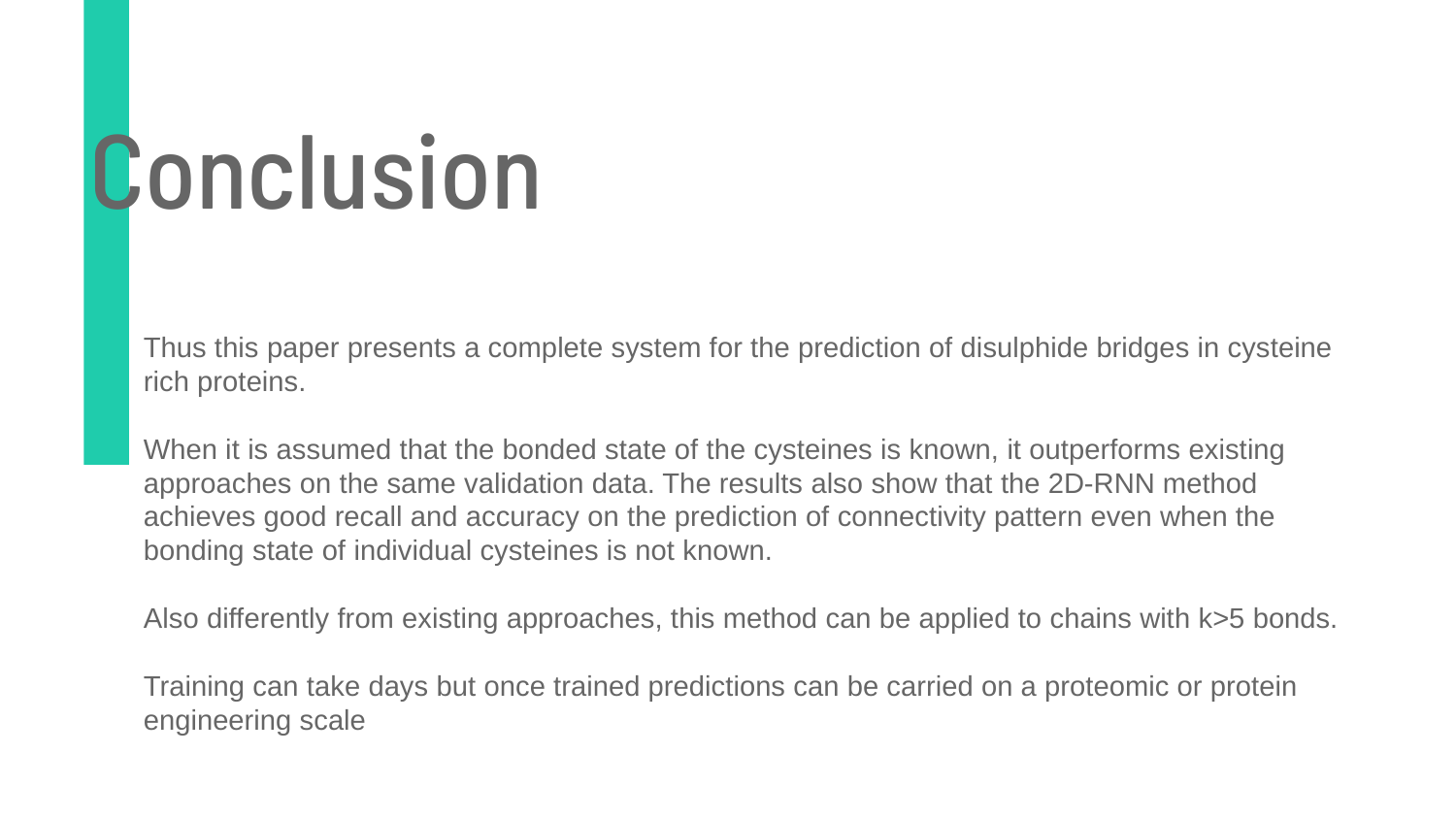

# Conclusion
Thus this paper presents a complete system for the prediction of disulphide bridges in cysteine rich proteins.

When it is assumed that the bonded state of the cysteines is known, it outperforms existing approaches on the same validation data. The results also show that the 2D-RNN method achieves good recall and accuracy on the prediction of connectivity pattern even when the bonding state of individual cysteines is not known.

Also differently from existing approaches, this method can be applied to chains with k>5 bonds.

Training can take days but once trained predictions can be carried on a proteomic or protein engineering scale